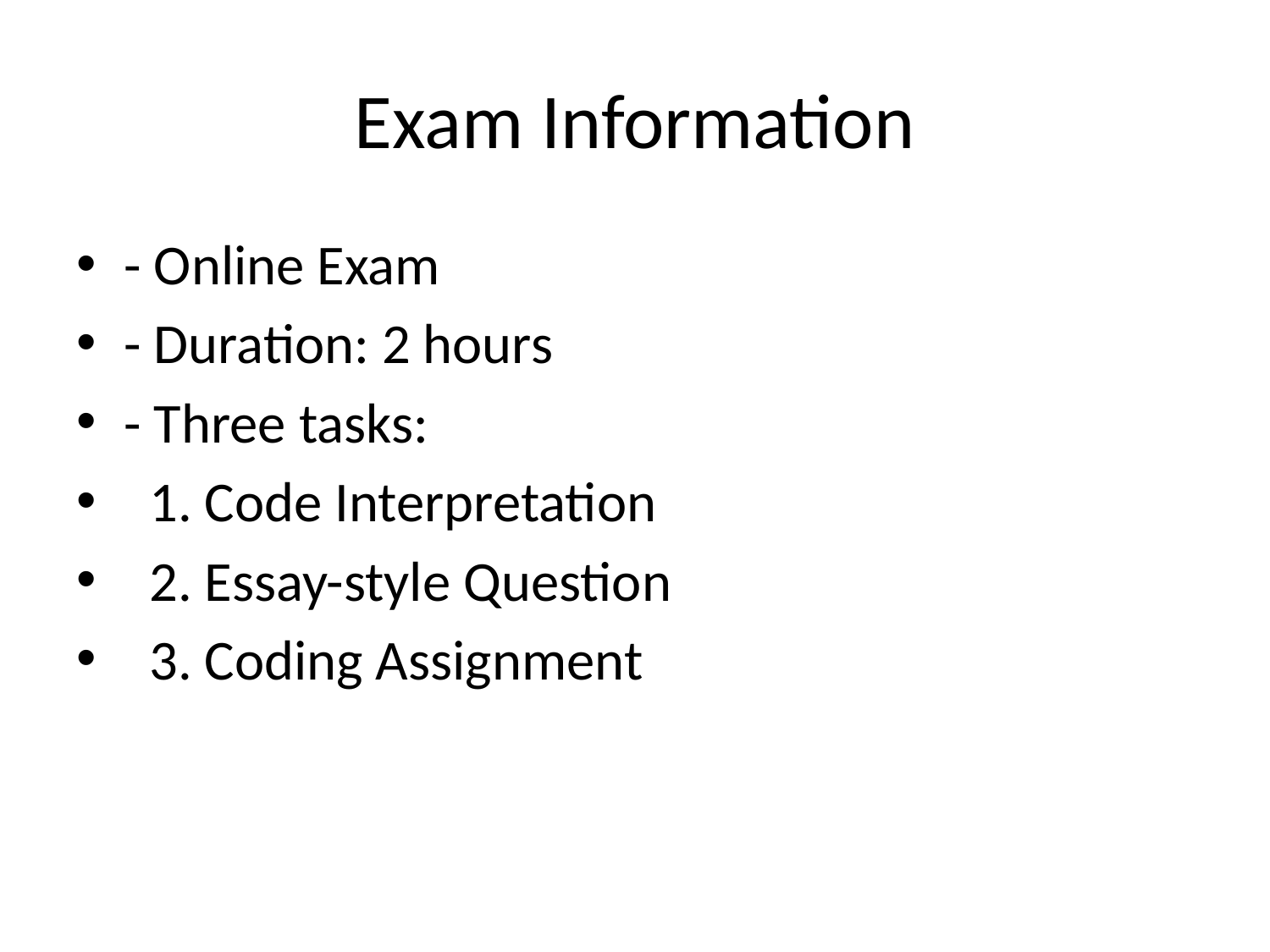

# Exam Information
- Online Exam
- Duration: 2 hours
- Three tasks:
  1. Code Interpretation
  2. Essay-style Question
  3. Coding Assignment